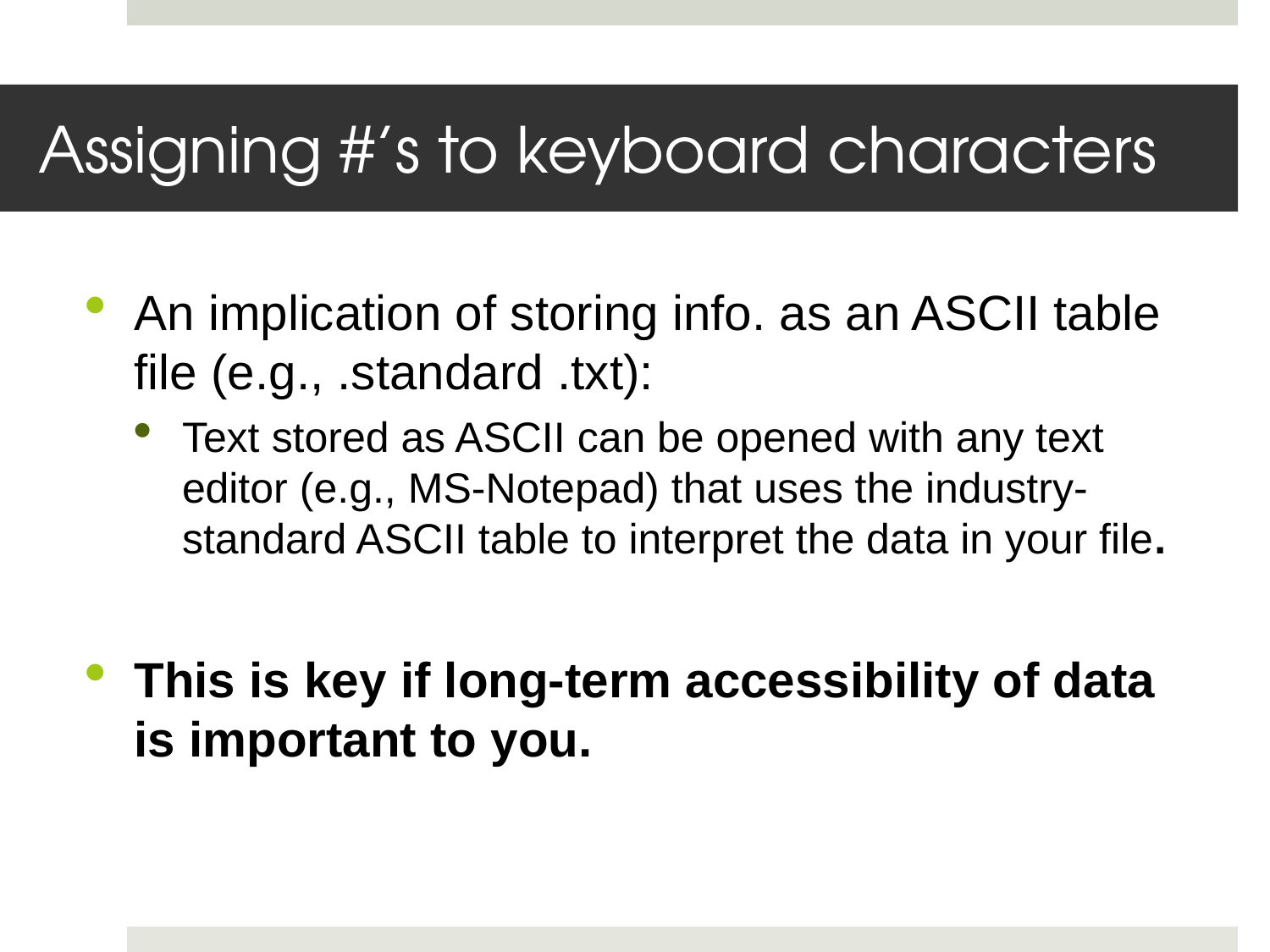

# Assigning #’s to keyboard characters
An implication of storing info. as an ASCII table file (e.g., .standard .txt):
Text stored as ASCII can be opened with any text editor (e.g., MS-Notepad) that uses the industry-standard ASCII table to interpret the data in your file.
This is key if long-term accessibility of data is important to you.